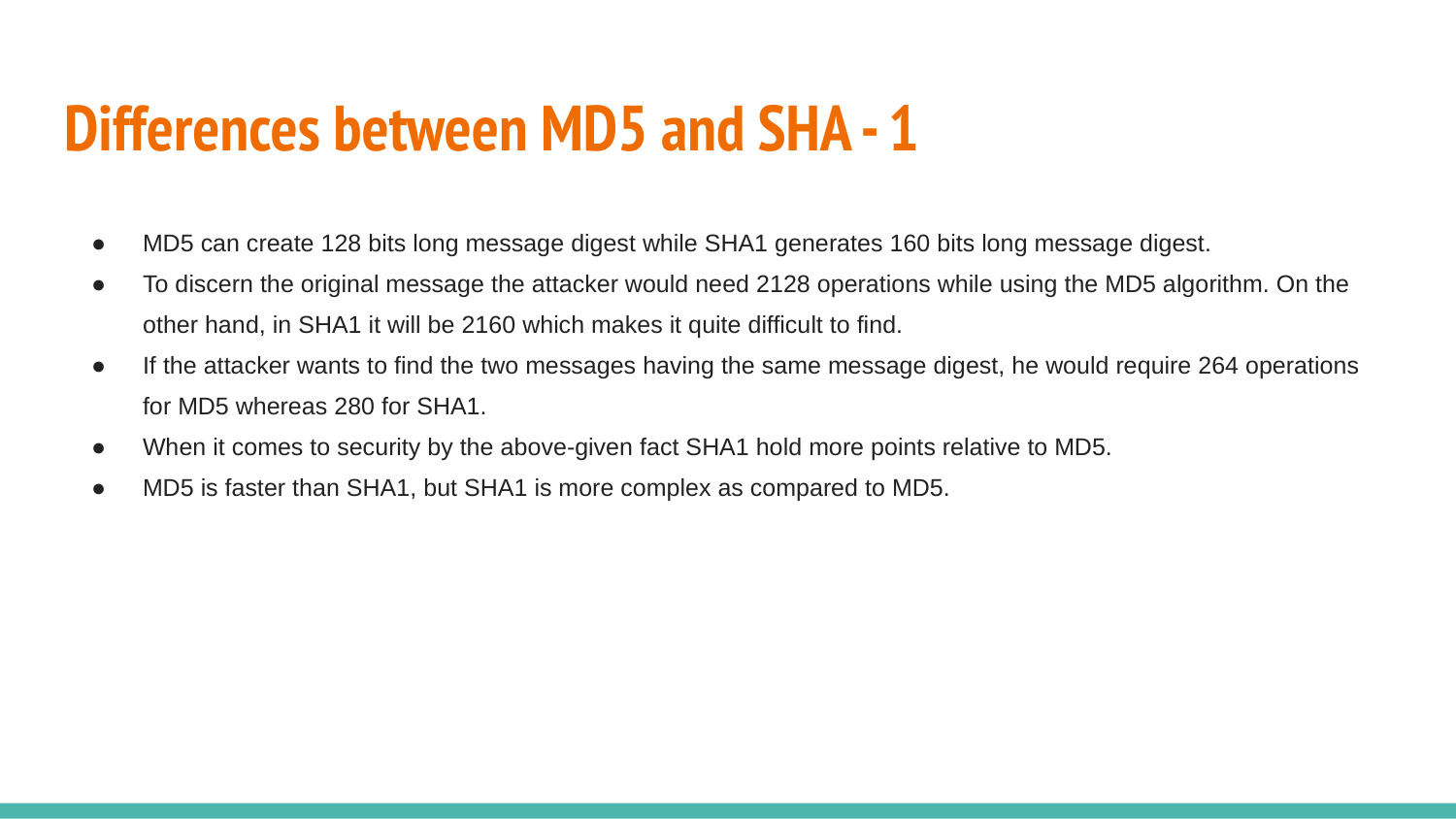

# Differences between MD5 and SHA - 1
MD5 can create 128 bits long message digest while SHA1 generates 160 bits long message digest.
To discern the original message the attacker would need 2128 operations while using the MD5 algorithm. On the other hand, in SHA1 it will be 2160 which makes it quite difficult to find.
If the attacker wants to find the two messages having the same message digest, he would require 264 operations for MD5 whereas 280 for SHA1.
When it comes to security by the above-given fact SHA1 hold more points relative to MD5.
MD5 is faster than SHA1, but SHA1 is more complex as compared to MD5.